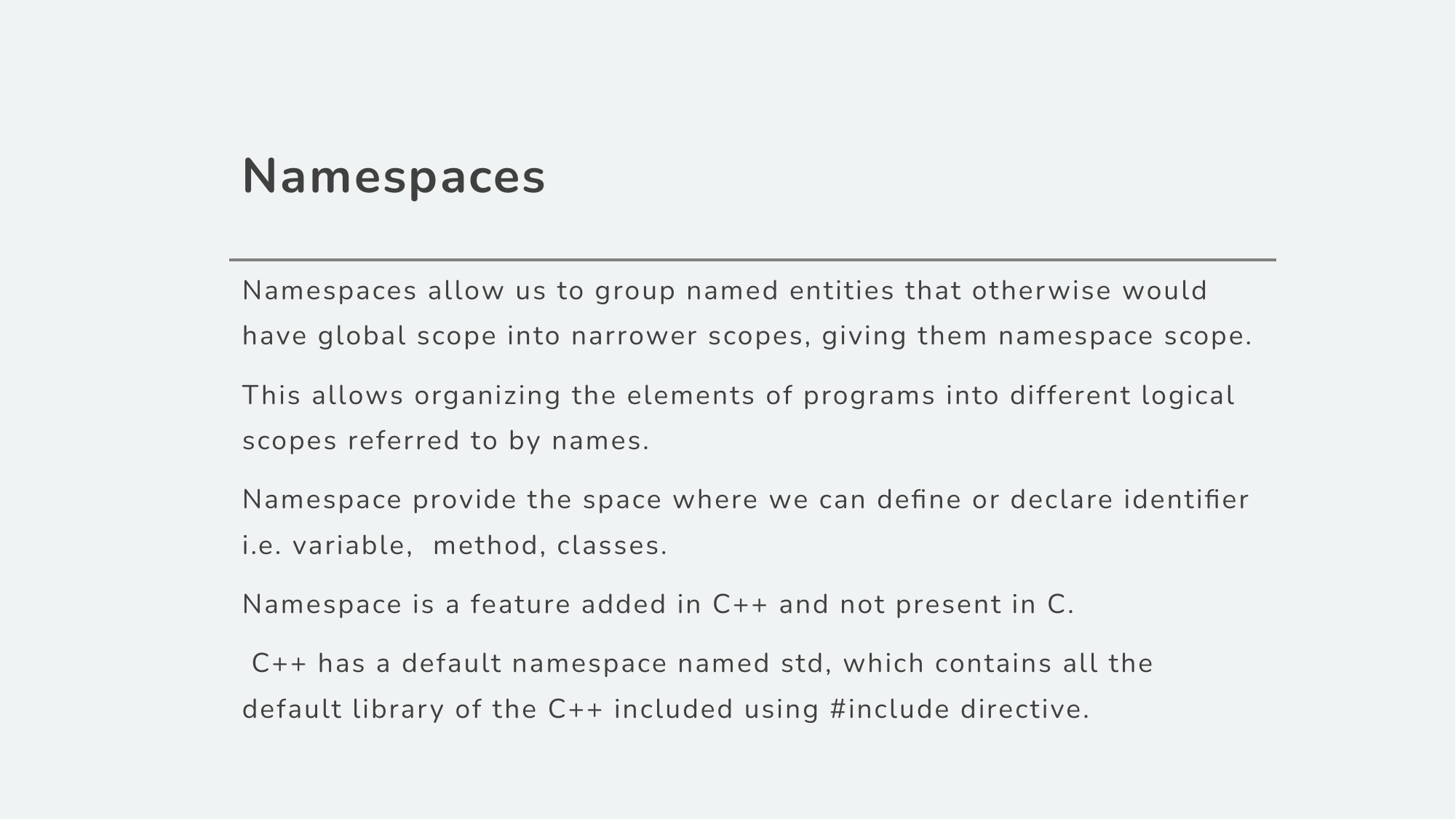

# Namespaces
Namespaces allow us to group named entities that otherwise would have global scope into narrower scopes, giving them namespace scope.
This allows organizing the elements of programs into different logical scopes referred to by names.
Namespace provide the space where we can define or declare identifier i.e. variable,  method, classes.
Namespace is a feature added in C++ and not present in C.
 C++ has a default namespace named std, which contains all the default library of the C++ included using #include directive.